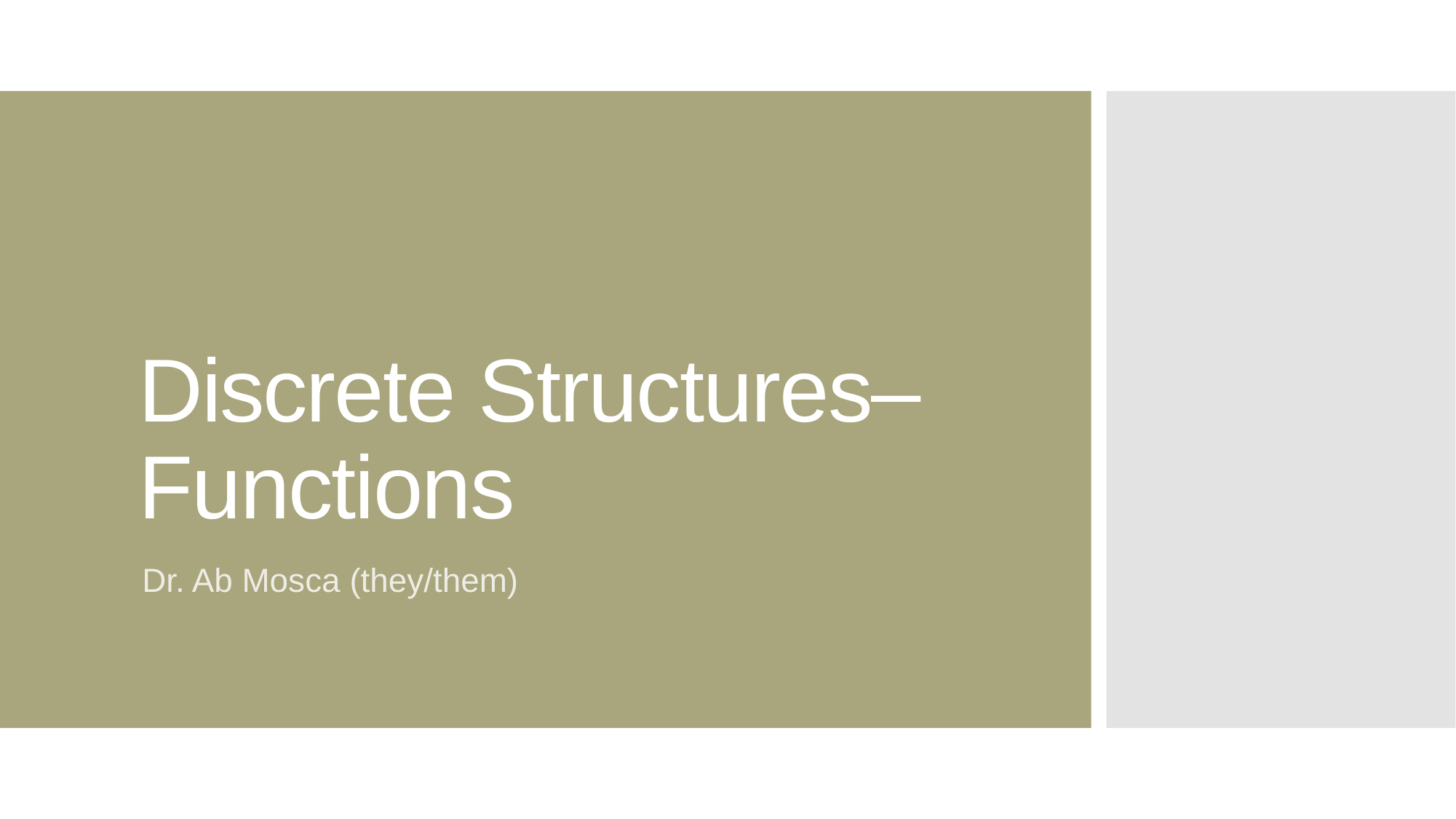

# Discrete Structures– Functions
Dr. Ab Mosca (they/them)